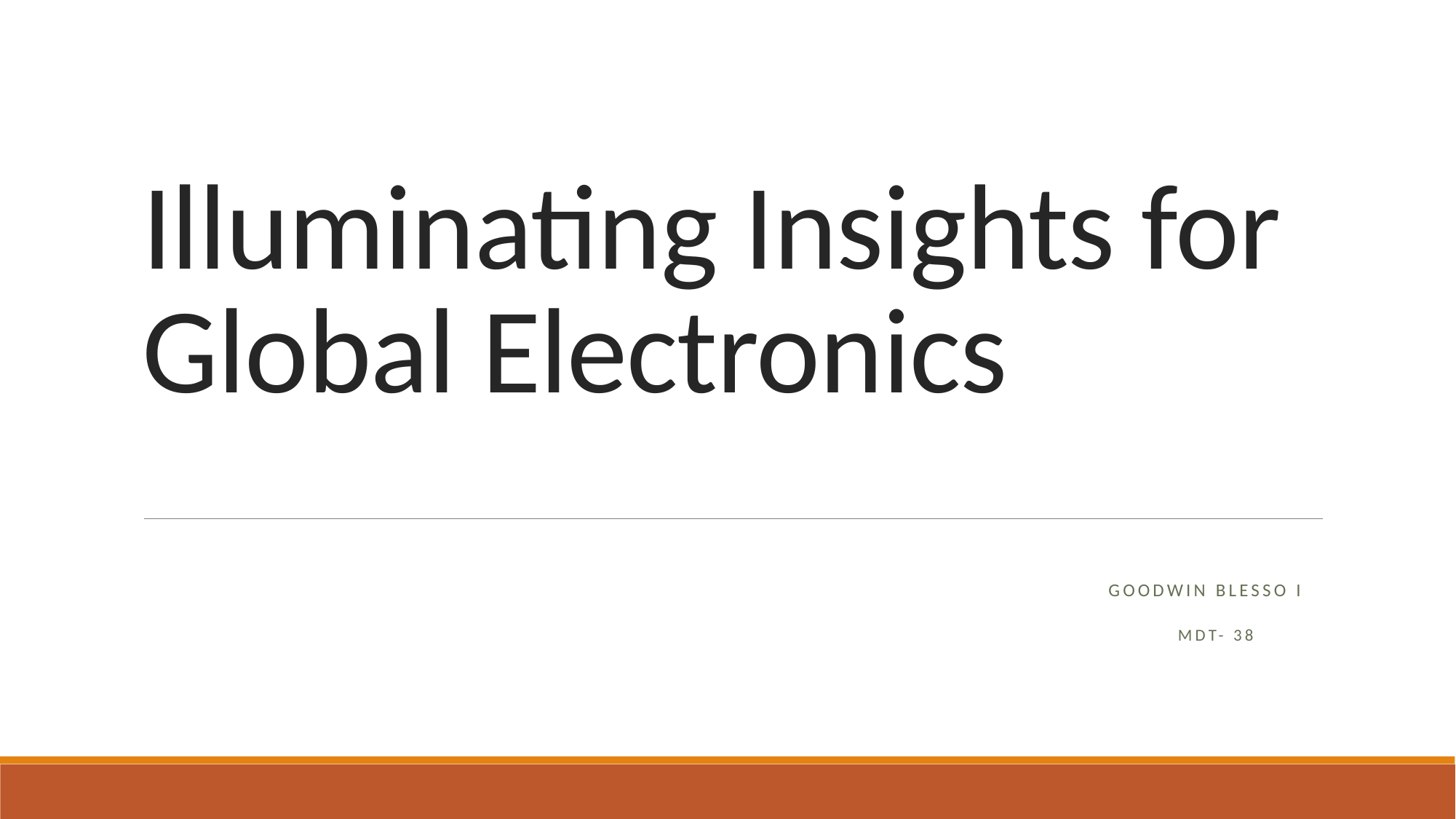

# Illuminating Insights for Global Electronics

								            Goodwin Blesso I
                                                                                                                                                    mdt- 38